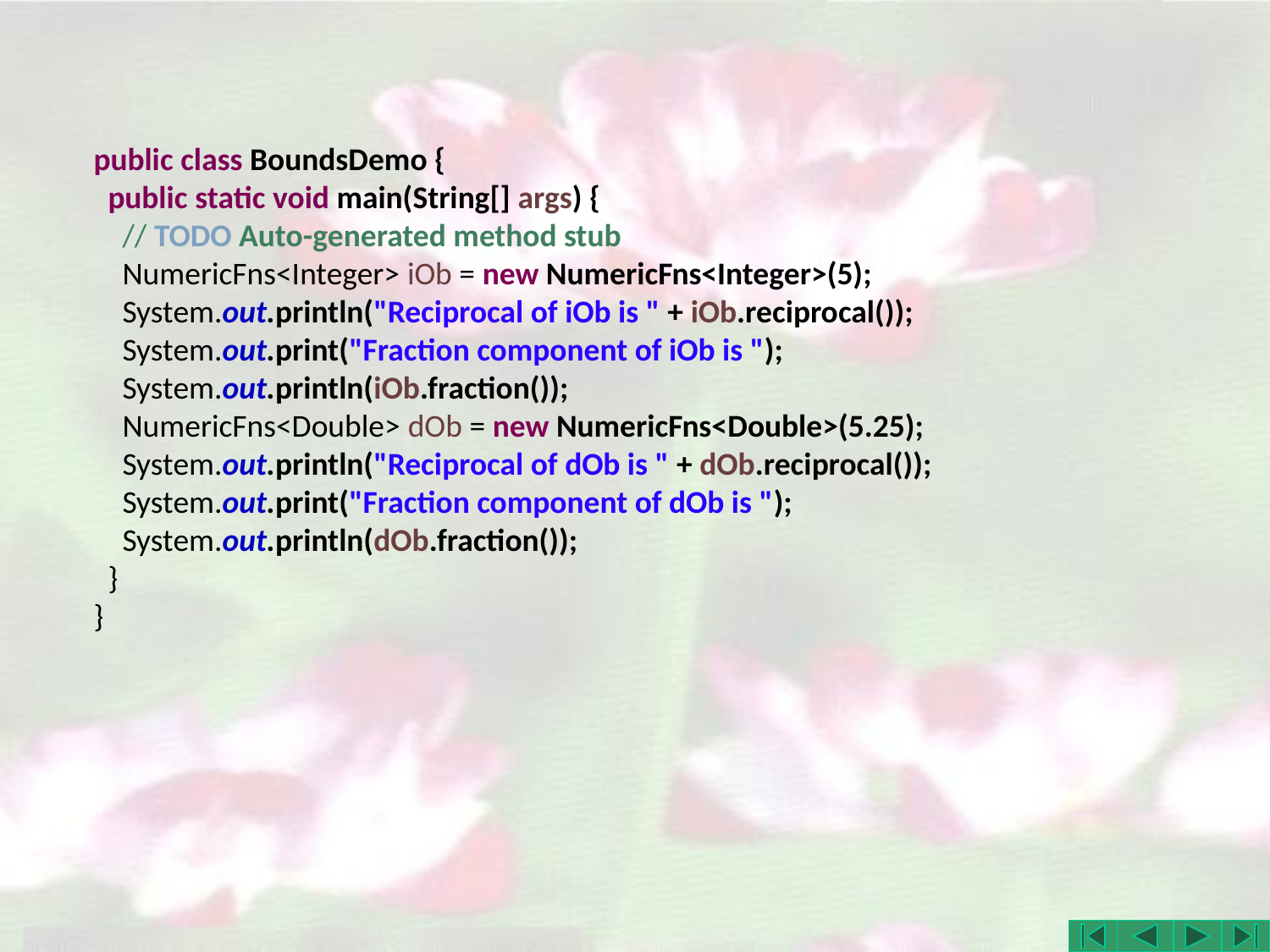

public class BoundsDemo {
  public static void main(String[] args) {
    // TODO Auto-generated method stub
    NumericFns<Integer> iOb = new NumericFns<Integer>(5);
    System.out.println("Reciprocal of iOb is " + iOb.reciprocal());
    System.out.print("Fraction component of iOb is ");
    System.out.println(iOb.fraction());
    NumericFns<Double> dOb = new NumericFns<Double>(5.25);
    System.out.println("Reciprocal of dOb is " + dOb.reciprocal());
    System.out.print("Fraction component of dOb is ");
    System.out.println(dOb.fraction());
  }
}